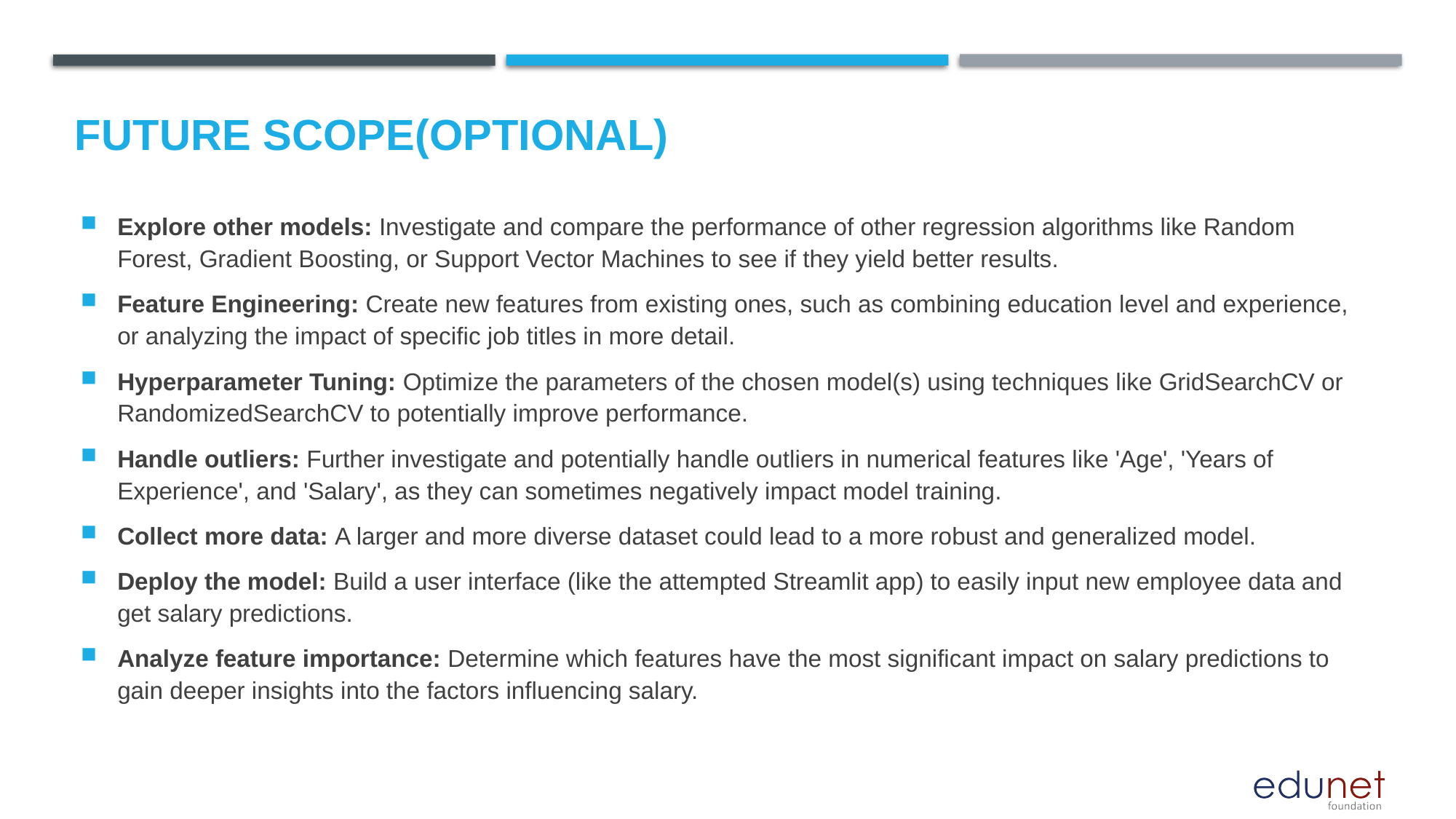

Future scope(Optional)

Explore other models: Investigate and compare the performance of other regression algorithms like Random Forest, Gradient Boosting, or Support Vector Machines to see if they yield better results.
Feature Engineering: Create new features from existing ones, such as combining education level and experience, or analyzing the impact of specific job titles in more detail.
Hyperparameter Tuning: Optimize the parameters of the chosen model(s) using techniques like GridSearchCV or RandomizedSearchCV to potentially improve performance.
Handle outliers: Further investigate and potentially handle outliers in numerical features like 'Age', 'Years of Experience', and 'Salary', as they can sometimes negatively impact model training.
Collect more data: A larger and more diverse dataset could lead to a more robust and generalized model.
Deploy the model: Build a user interface (like the attempted Streamlit app) to easily input new employee data and get salary predictions.
Analyze feature importance: Determine which features have the most significant impact on salary predictions to gain deeper insights into the factors influencing salary.